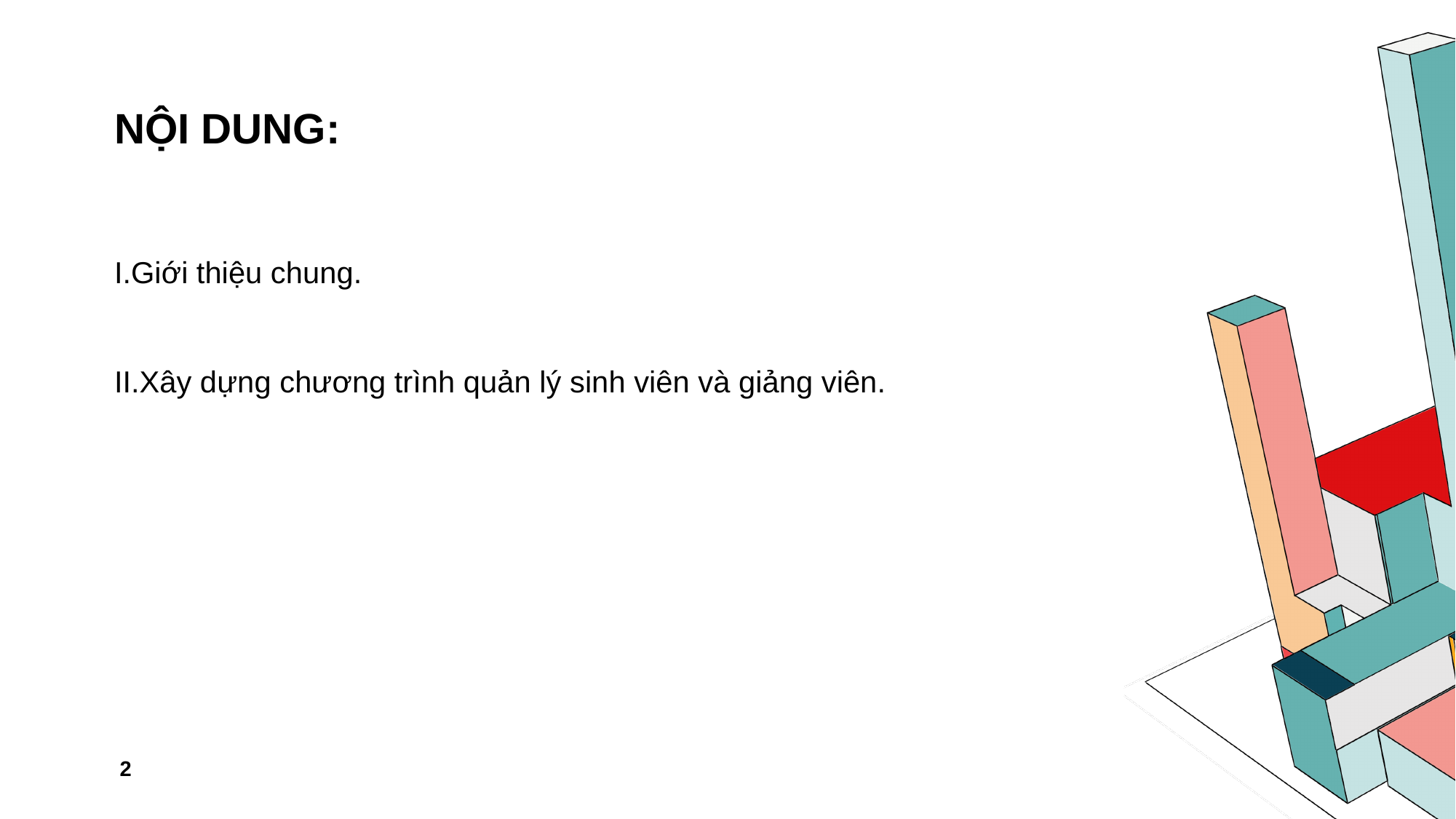

# Nội dung:
I.Giới thiệu chung.

II.Xây dựng chương trình quản lý sinh viên và giảng viên.
2